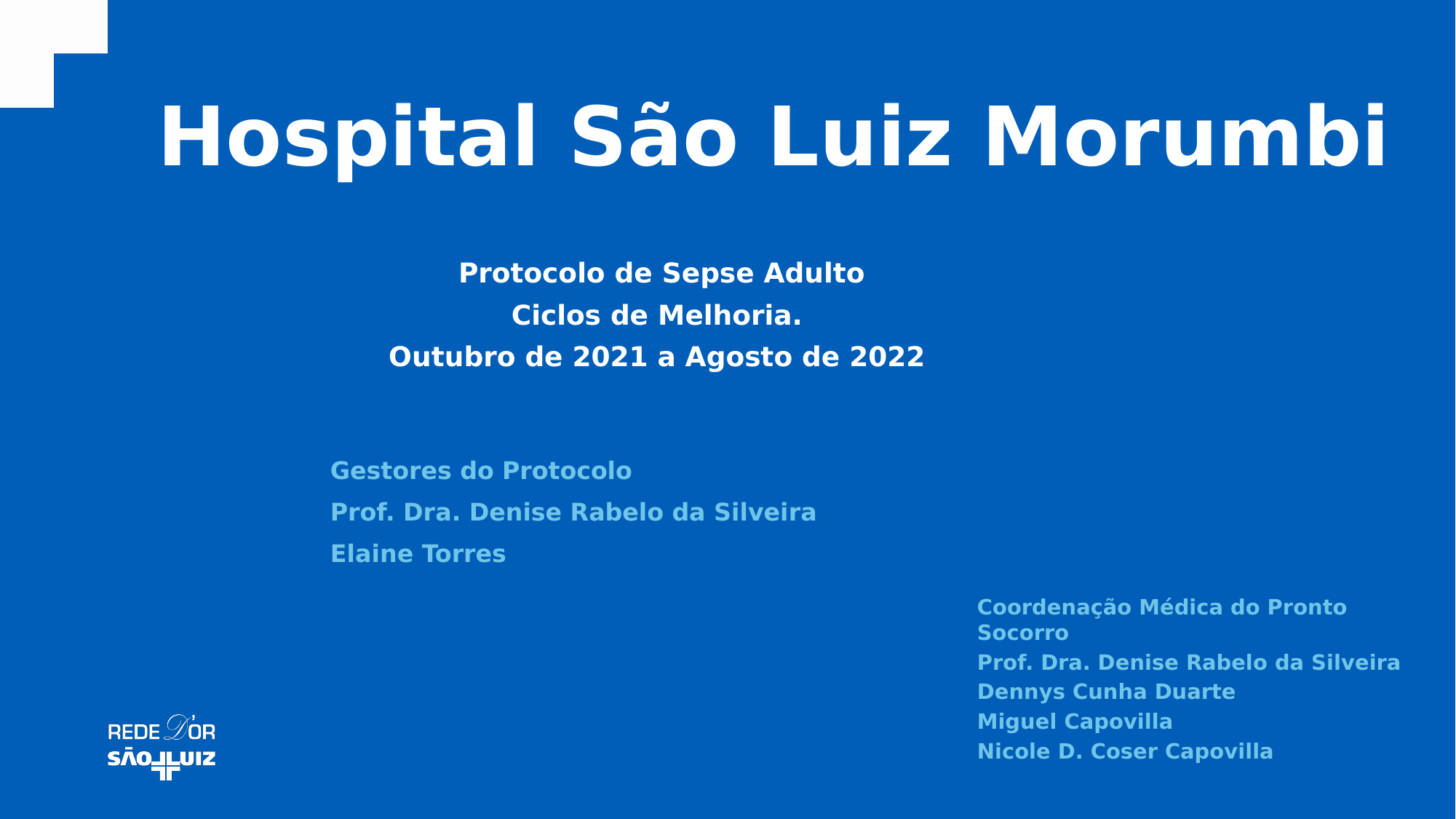

# Hospital São Luiz Morumbi

Protocolo de Sepse Adulto
Ciclos de Melhoria.
Outubro de 2021 a Agosto de 2022

Gestores do Protocolo
Prof. Dra. Denise Rabelo da Silveira
Elaine Torres

Coordenação Médica do Pronto Socorro
Prof. Dra. Denise Rabelo da Silveira
Dennys Cunha Duarte
Miguel Capovilla
Nicole D. Coser Capovilla